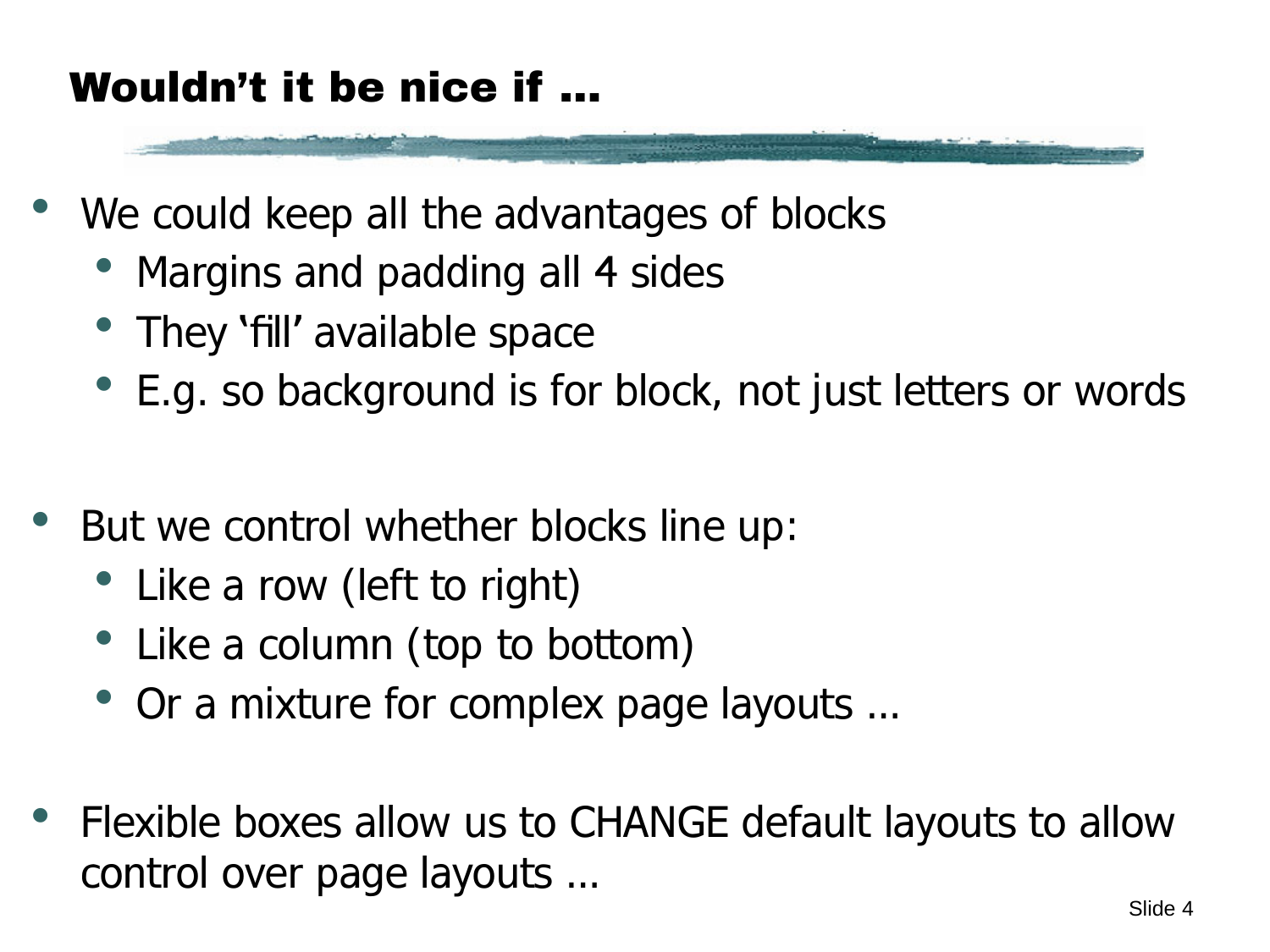

# Wouldn’t it be nice if …
We could keep all the advantages of blocks
Margins and padding all 4 sides
They ‘fill’ available space
E.g. so background is for block, not just letters or words

But we control whether blocks line up:
Like a row (left to right)
Like a column (top to bottom)
Or a mixture for complex page layouts …

Flexible boxes allow us to CHANGE default layouts to allow control over page layouts …
Slide 4